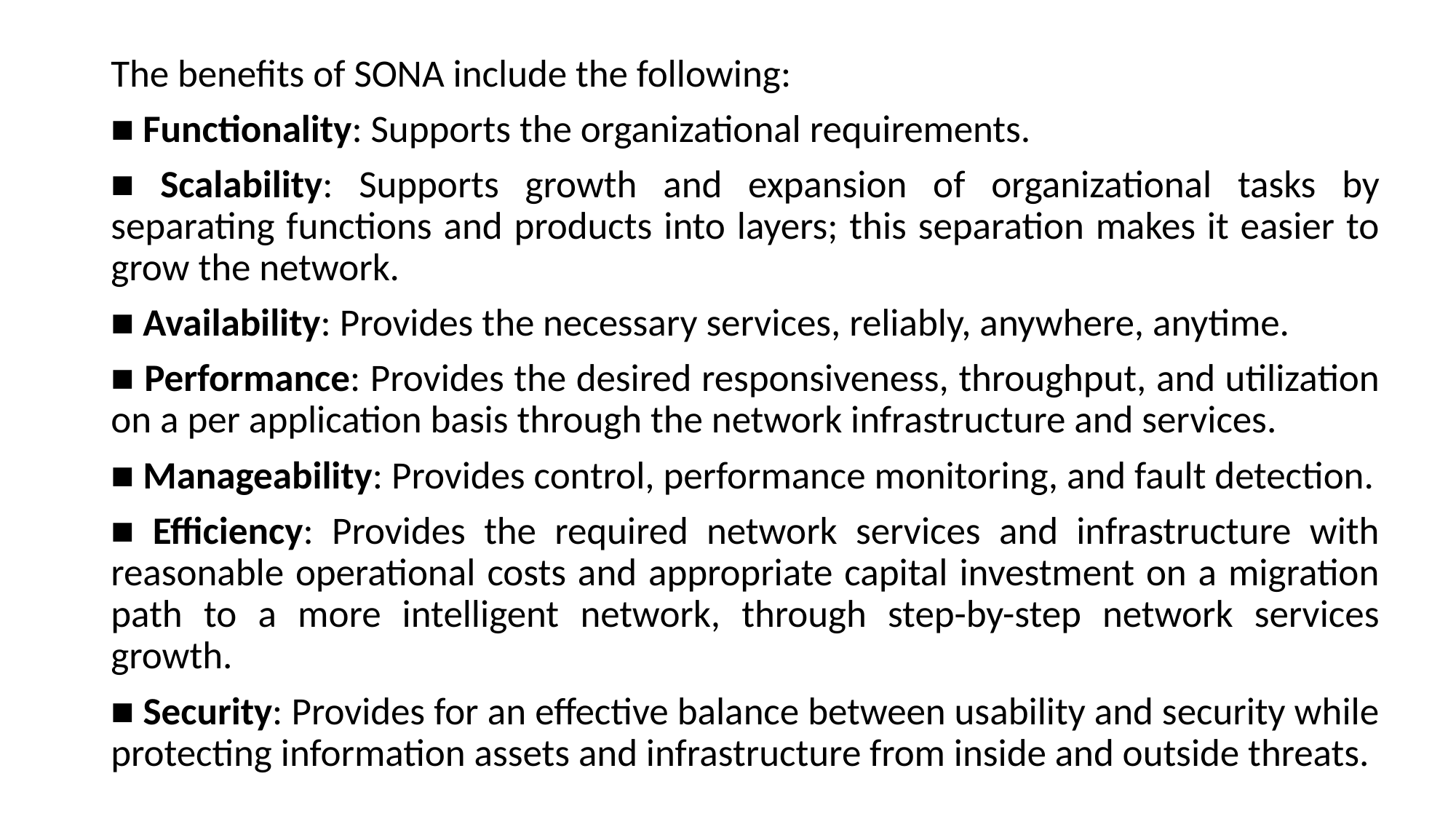

The benefits of SONA include the following:
■ Functionality: Supports the organizational requirements.
■ Scalability: Supports growth and expansion of organizational tasks by separating functions and products into layers; this separation makes it easier to grow the network.
■ Availability: Provides the necessary services, reliably, anywhere, anytime.
■ Performance: Provides the desired responsiveness, throughput, and utilization on a per application basis through the network infrastructure and services.
■ Manageability: Provides control, performance monitoring, and fault detection.
■ Efficiency: Provides the required network services and infrastructure with reasonable operational costs and appropriate capital investment on a migration path to a more intelligent network, through step-by-step network services growth.
■ Security: Provides for an effective balance between usability and security while protecting information assets and infrastructure from inside and outside threats.